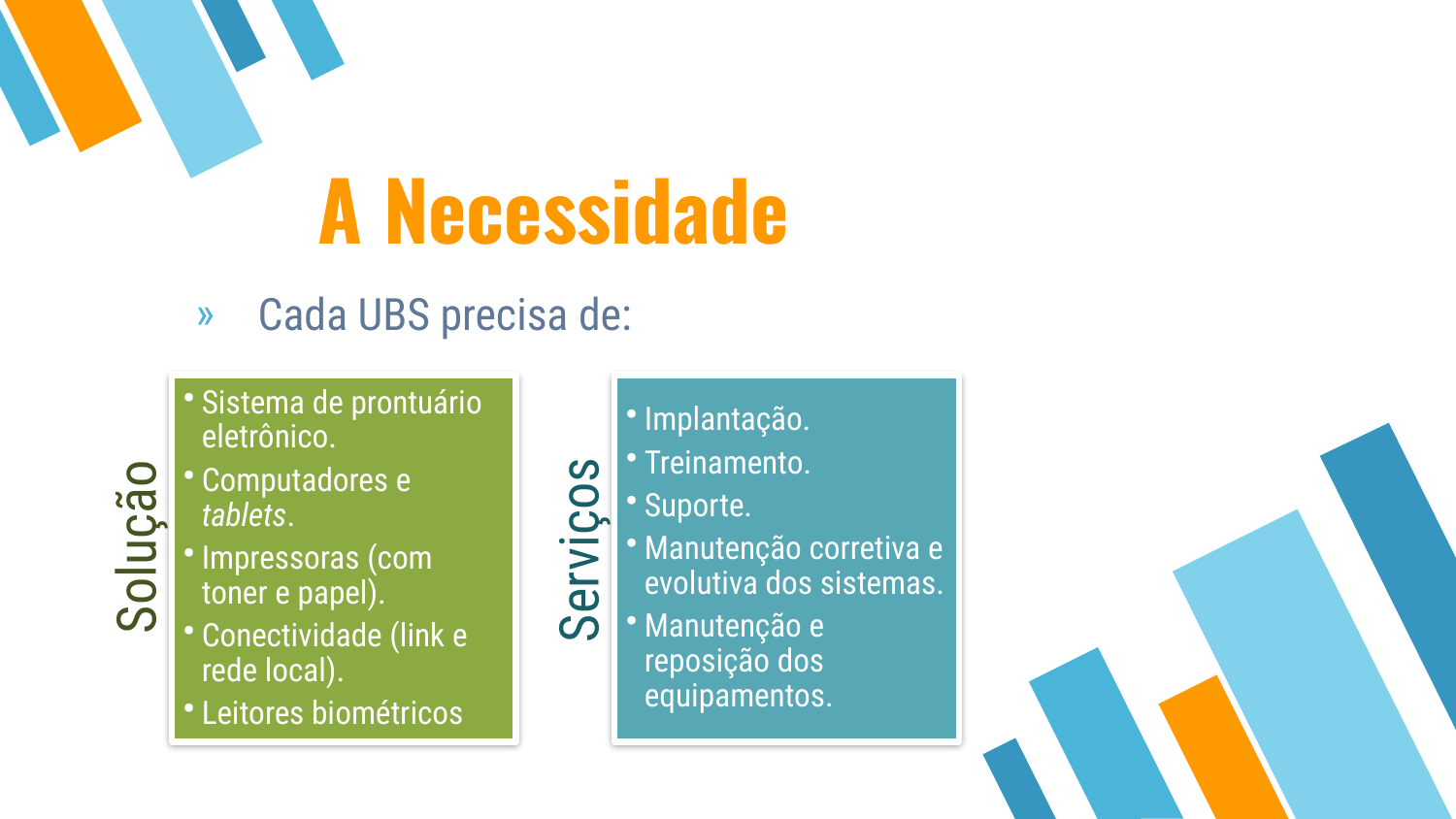

# A Necessidade
 Cada UBS precisa de:
Sistema de prontuário eletrônico.
Computadores e tablets.
Impressoras (com toner e papel).
Conectividade (link e rede local).
Leitores biométricos
Implantação.
Treinamento.
Suporte.
Manutenção corretiva e evolutiva dos sistemas.
Manutenção e reposição dos equipamentos.
Solução
Serviços